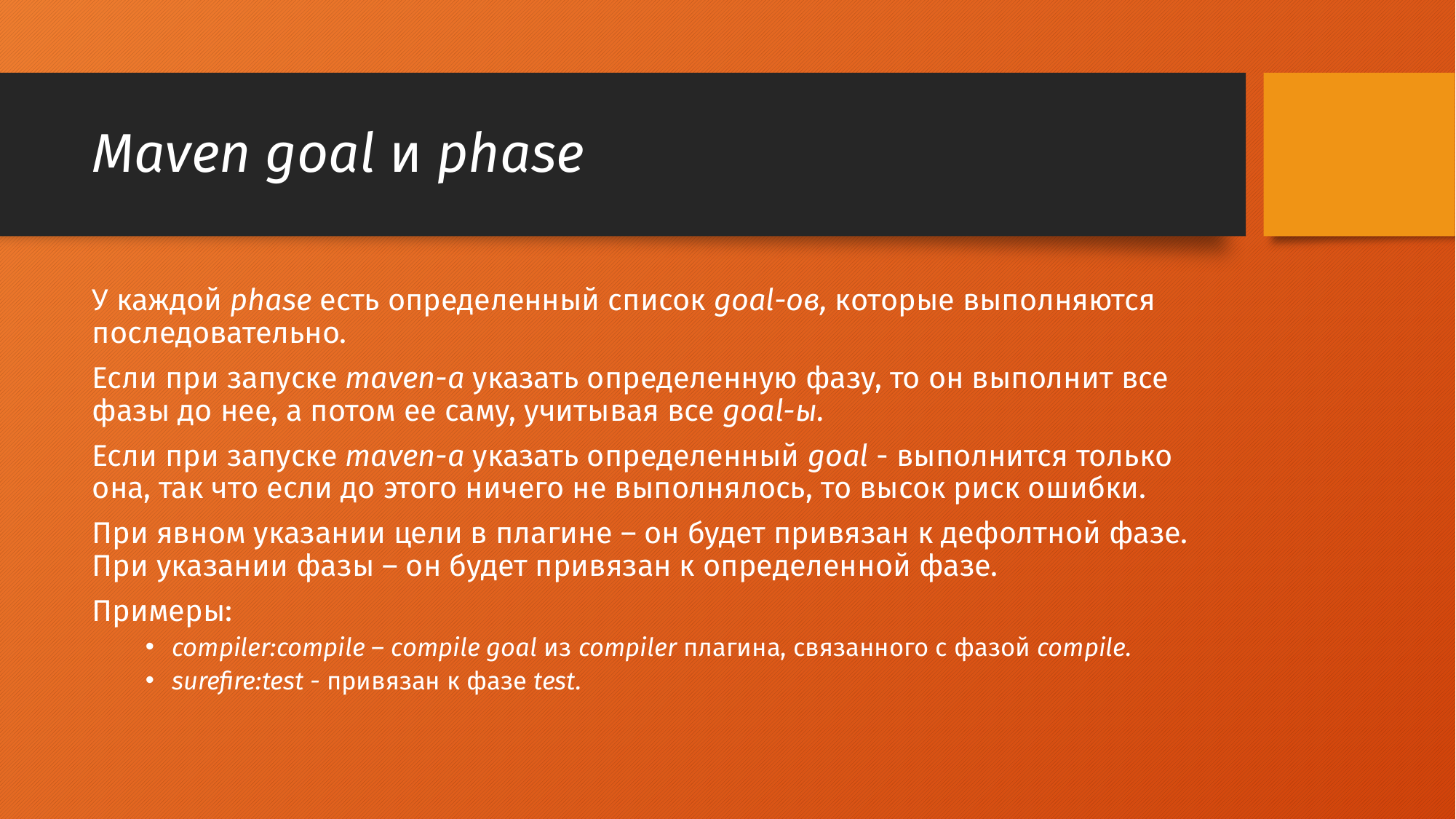

# Maven goal и phase
У каждой phase есть определенный список goal-ов, которые выполняются последовательно.
Если при запуске maven-а указать определенную фазу, то он выполнит все фазы до нее, а потом ее саму, учитывая все goal-ы.
Если при запуске maven-а указать определенный goal - выполнится только она, так что если до этого ничего не выполнялось, то высок риск ошибки.
При явном указании цели в плагине – он будет привязан к дефолтной фазе. При указании фазы – он будет привязан к определенной фазе.
Примеры:
compiler:compile – compile goal из compiler плагина, связанного с фазой compile.
surefire:test - привязан к фазе test.